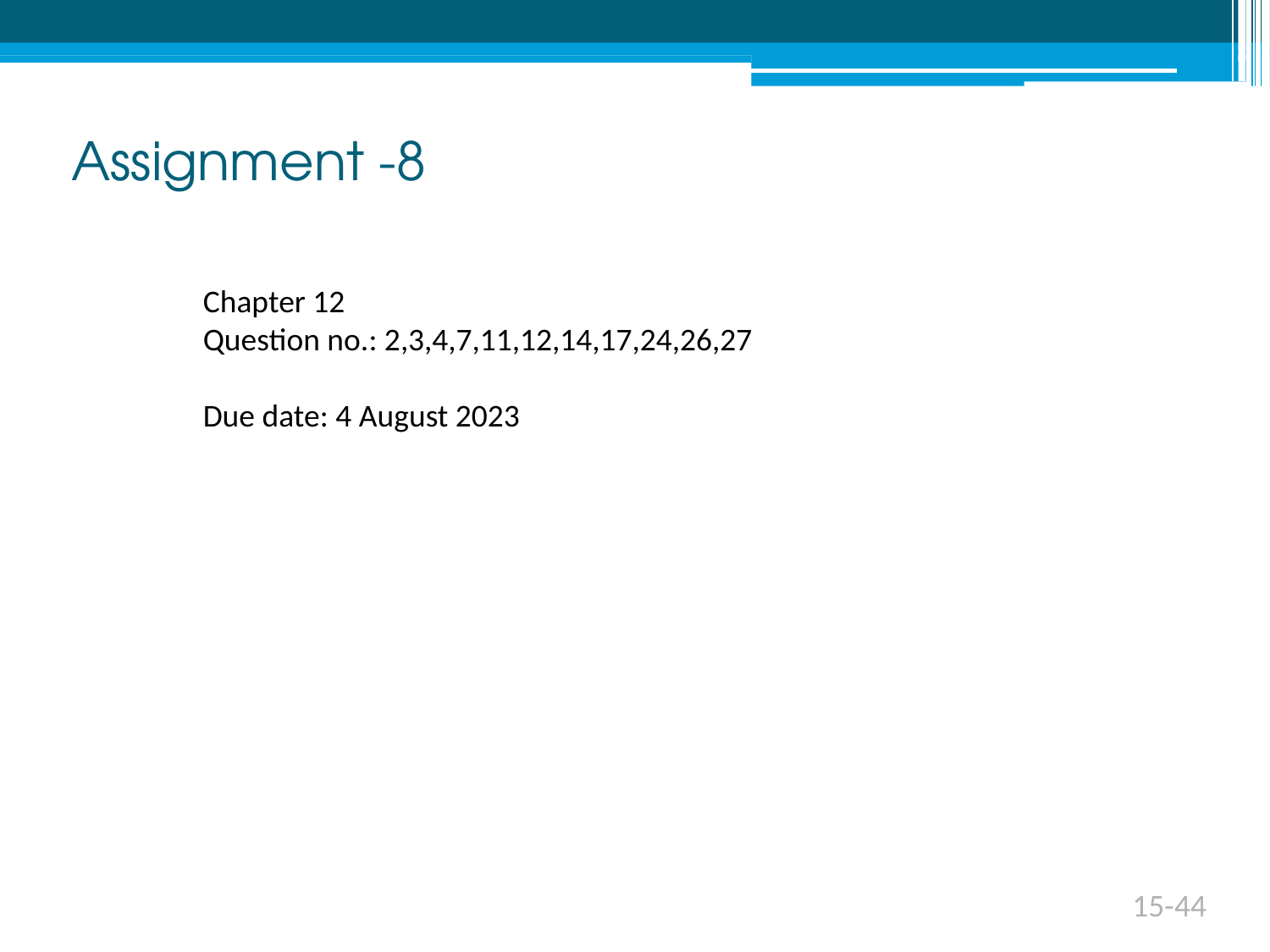

15-44
# Assignment -8
Chapter 12
Question no.: 2,3,4,7,11,12,14,17,24,26,27

Due date: 4 August 2023